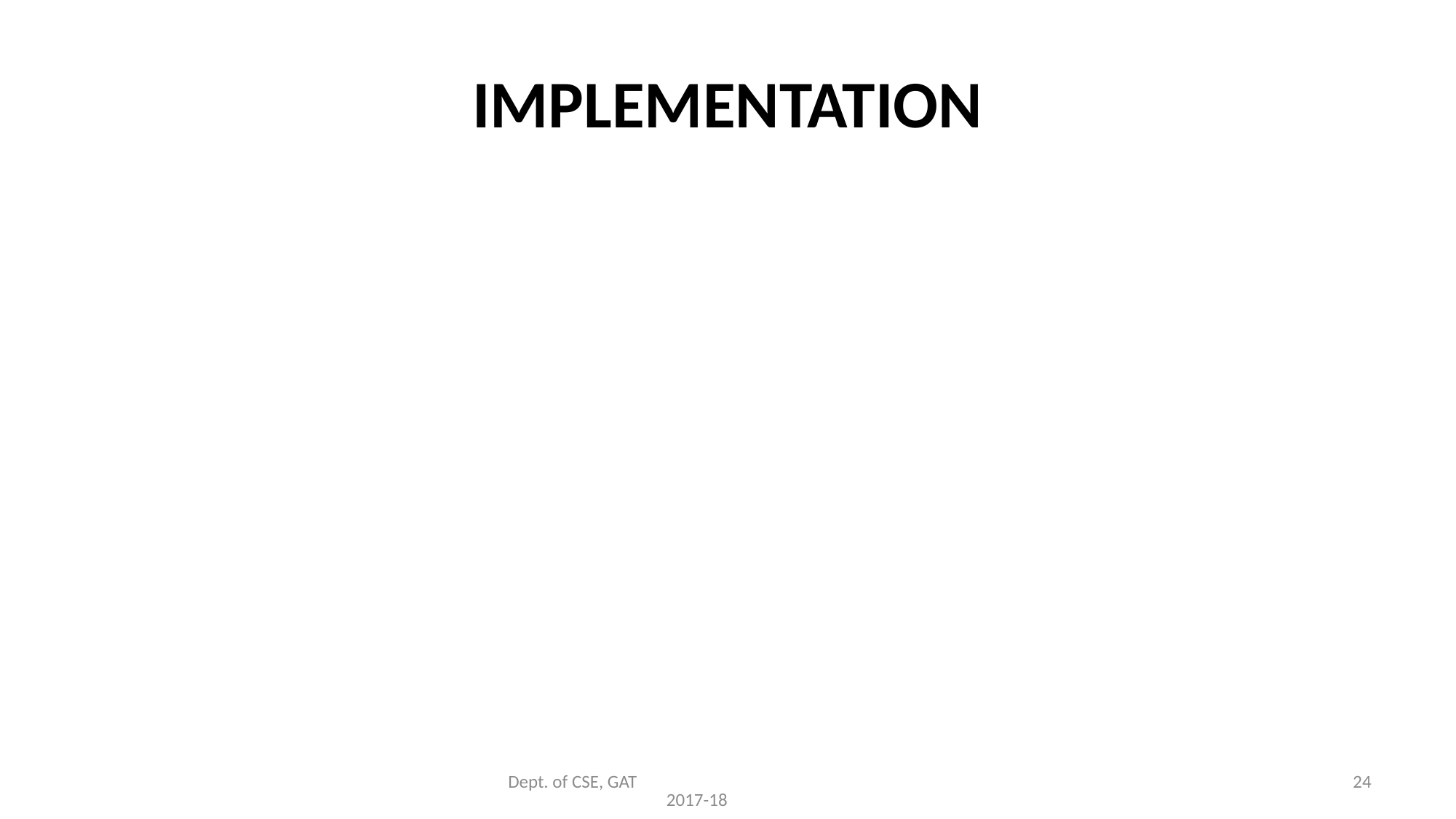

# IMPLEMENTATION

Dept. of CSE, GAT                                                                                                                2017-18
24